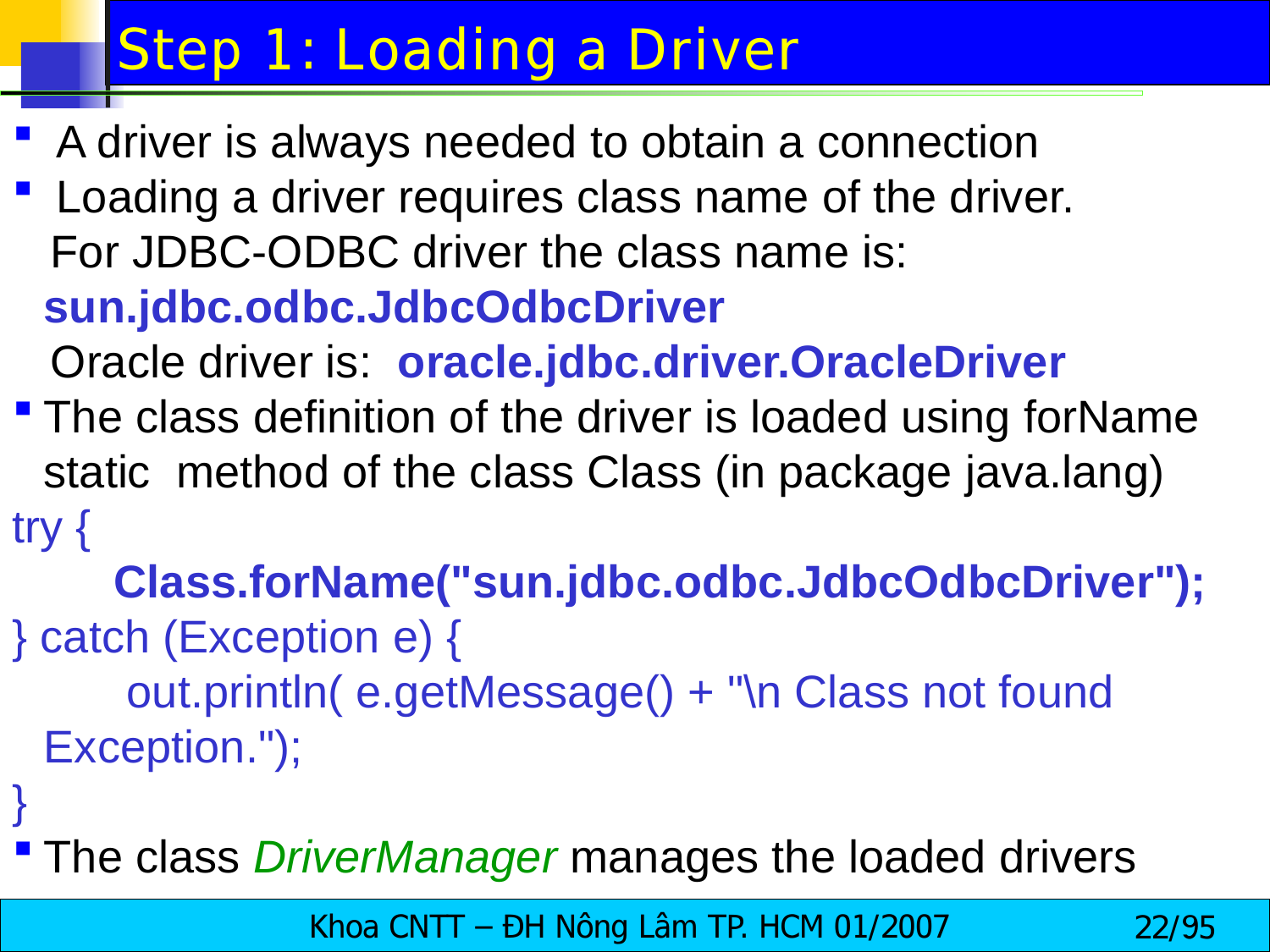

Step 1: Loading a Driver
 A driver is always needed to obtain a connection
 Loading a driver requires class name of the driver.
   For JDBC-ODBC driver the class name is:			sun.jdbc.odbc.JdbcOdbcDriver
   Oracle driver is:  oracle.jdbc.driver.OracleDriver
The class definition of the driver is loaded using forName static  method of the class Class (in package java.lang)
try {
        Class.forName("sun.jdbc.odbc.JdbcOdbcDriver");
} catch (Exception e) {
         out.println( e.getMessage() + "\n Class not found Exception.");
}
The class DriverManager manages the loaded drivers